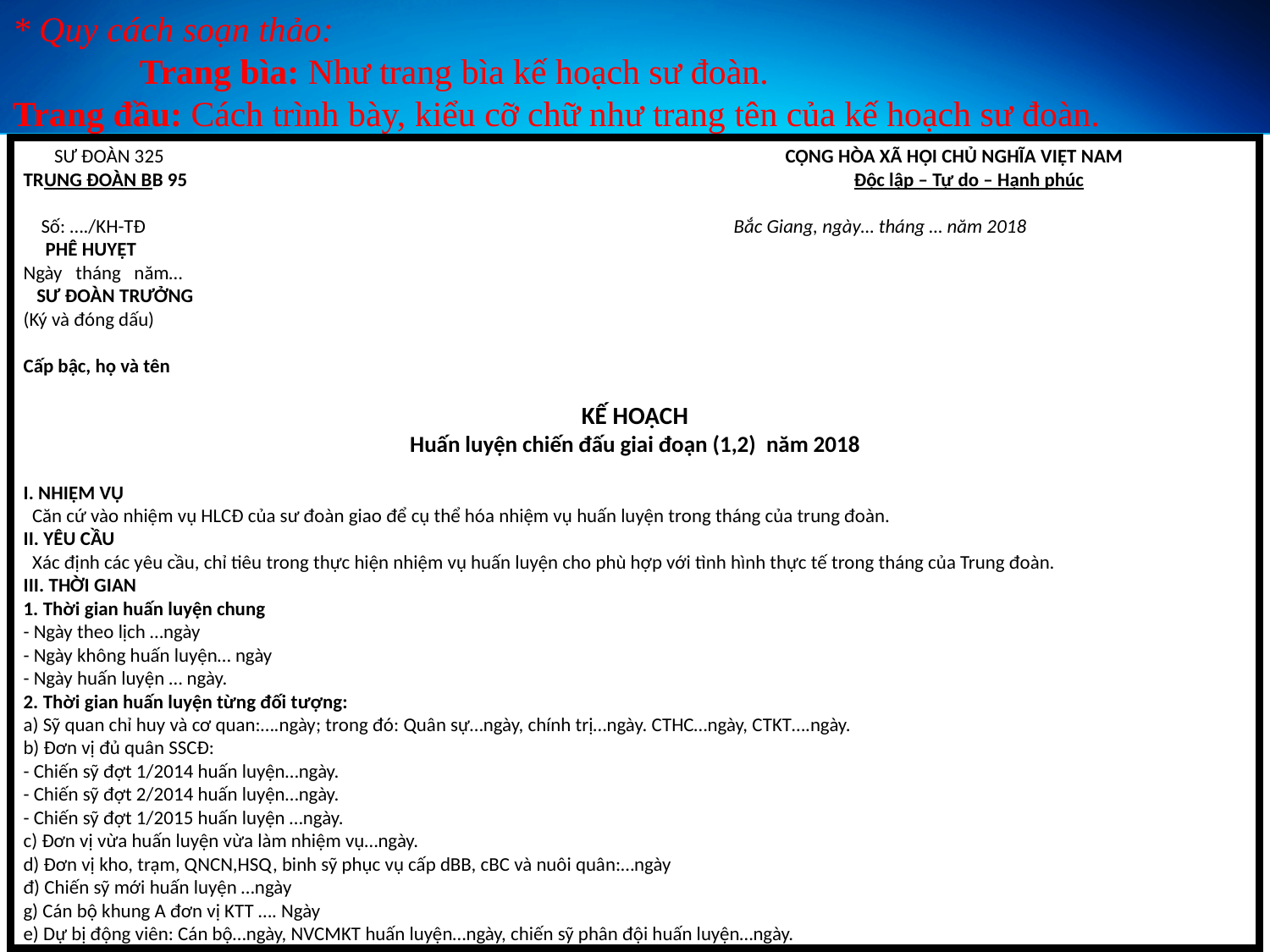

* Quy cách soạn thảo:
	Trang bìa: Như trang bìa kế hoạch sư đoàn.
Trang đầu: Cách trình bày, kiểu cỡ chữ như trang tên của kế hoạch sư đoàn.
       SƯ ĐOÀN 325					CỘNG HÒA XÃ HỘI CHỦ NGHĨA VIỆT NAM
TRUNG ĐOÀN BB 95				                                            Độc lập – Tự do – Hạnh phúc

    Số: …./KH-TĐ					                 Bắc Giang, ngày… tháng … năm 2018
     PHÊ HUYỆT
Ngày   tháng   năm…
   SƯ ĐOÀN TRƯỞNG
(Ký và đóng dấu)

Cấp bậc, họ và tên

KẾ HOẠCH
Huấn luyện chiến đấu giai đoạn (1,2)  năm 2018

I. NHIỆM VỤ
  Căn cứ vào nhiệm vụ HLCĐ của sư đoàn giao để cụ thể hóa nhiệm vụ huấn luyện trong tháng của trung đoàn.
II. YÊU CẦU
  Xác định các yêu cầu, chỉ tiêu trong thực hiện nhiệm vụ huấn luyện cho phù hợp với tình hình thực tế trong tháng của Trung đoàn.
III. THỜI GIAN
1. Thời gian huấn luyện chung
- Ngày theo lịch …ngày
- Ngày không huấn luyện… ngày
- Ngày huấn luyện … ngày.
2. Thời gian huấn luyện từng đối tượng:
a) Sỹ quan chỉ huy và cơ quan:….ngày; trong đó: Quân sự…ngày, chính trị…ngày. CTHC…ngày, CTKT….ngày.
b) Đơn vị đủ quân SSCĐ:
- Chiến sỹ đợt 1/2014 huấn luyện…ngày.
- Chiến sỹ đợt 2/2014 huấn luyện…ngày.
- Chiến sỹ đợt 1/2015 huấn luyện …ngày.
c) Đơn vị vừa huấn luyện vừa làm nhiệm vụ…ngày.
d) Đơn vị kho, trạm, QNCN,HSQ, binh sỹ phục vụ cấp dBB, cBC và nuôi quân:…ngày
đ) Chiến sỹ mới huấn luyện …ngày
g) Cán bộ khung A đơn vị KTT …. Ngày
e) Dự bị động viên: Cán bộ…ngày, NVCMKT huấn luyện…ngày, chiến sỹ phân đội huấn luyện…ngày.

32/35